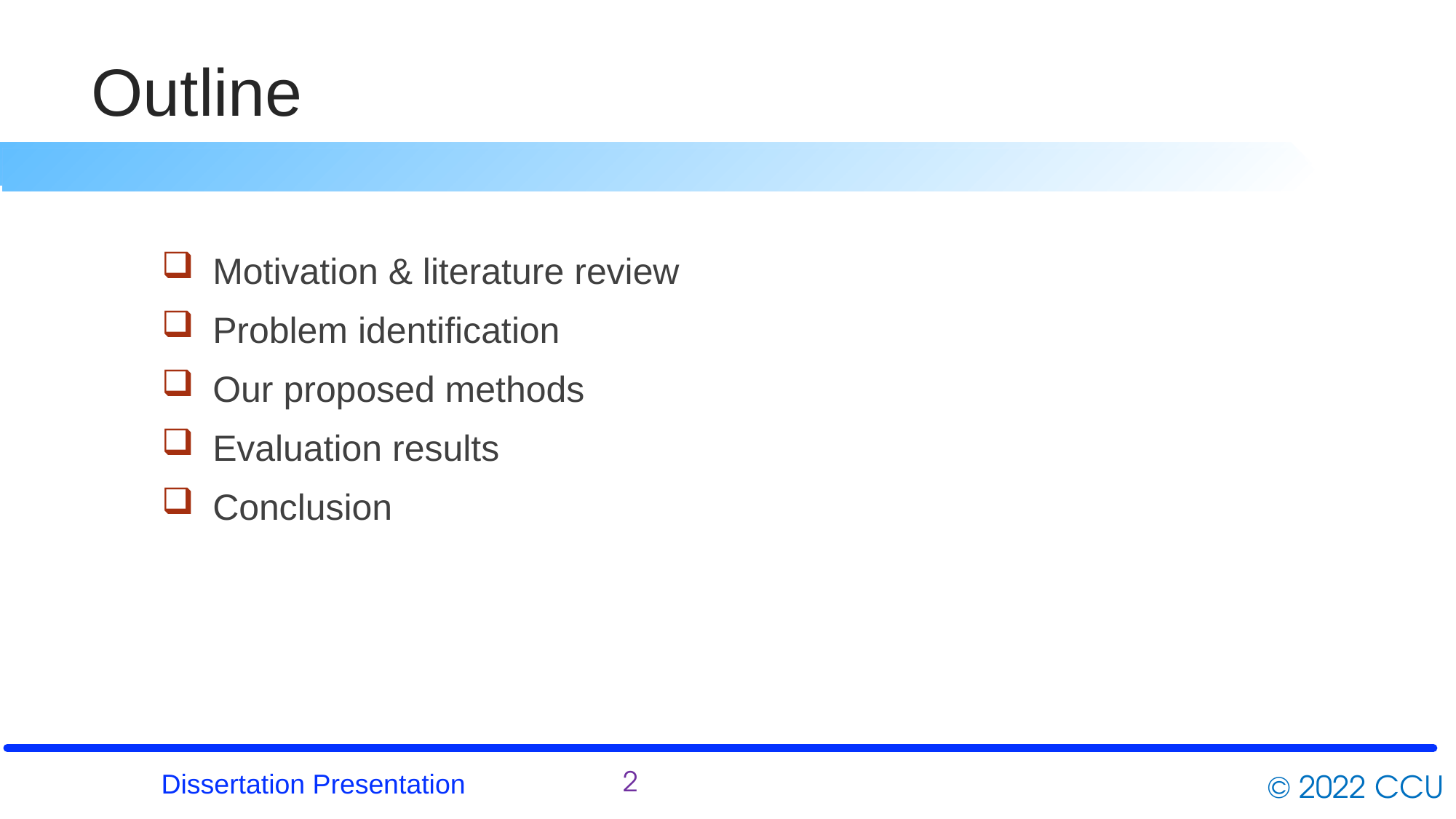

# Outline

 Motivation & literature review
 Problem identification
 Our proposed methods
 Evaluation results
 Conclusion

2